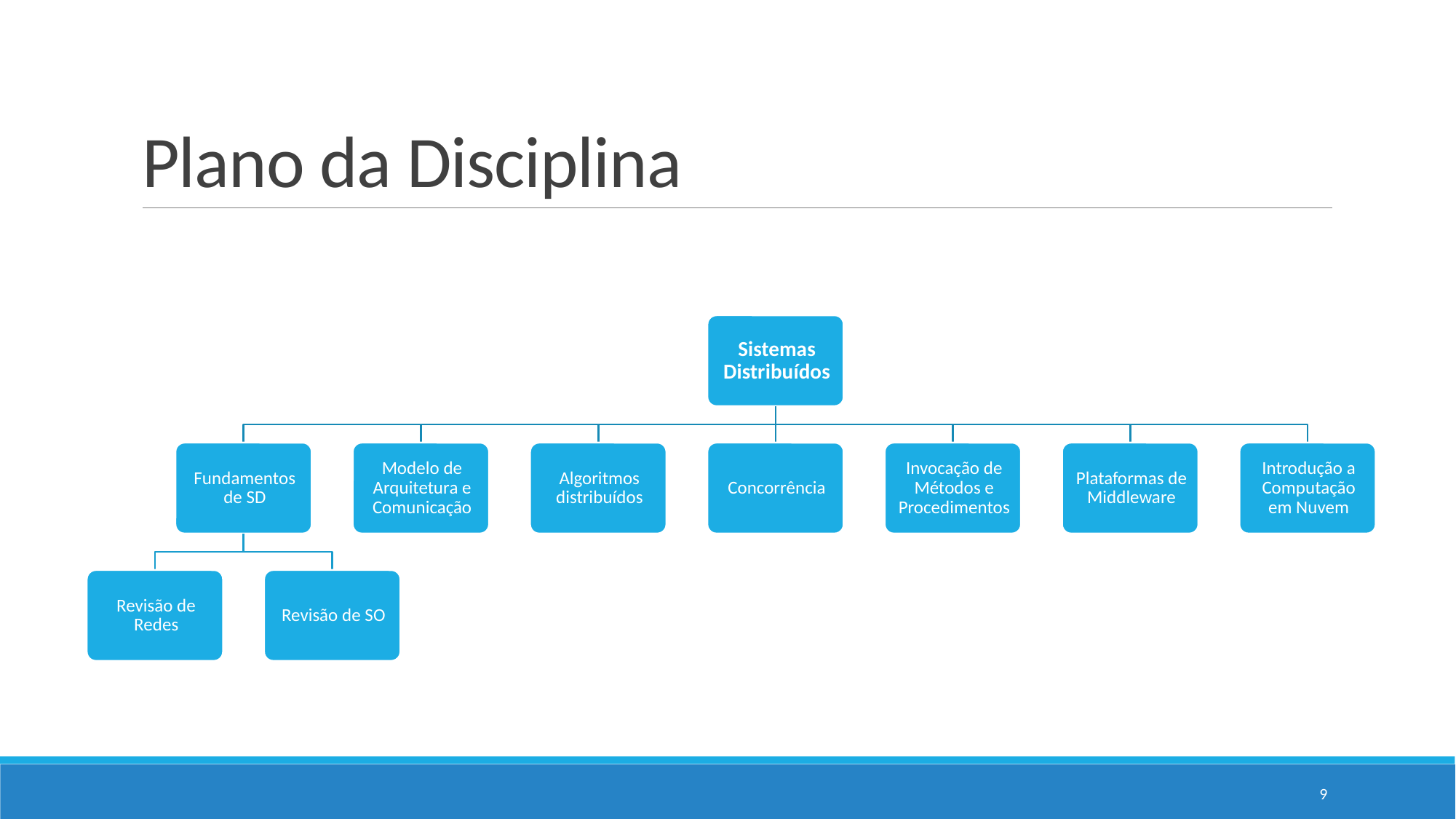

# Plano da Disciplina
Sistemas Distribuídos
Fundamentos de SD
Revisão de Redes
Revisão de SO
Modelo de Arquitetura e Comunicação
Algoritmos distribuídos
Concorrência
Invocação de Métodos e Procedimentos
Plataformas de Middleware
Introdução a Computação em Nuvem
9